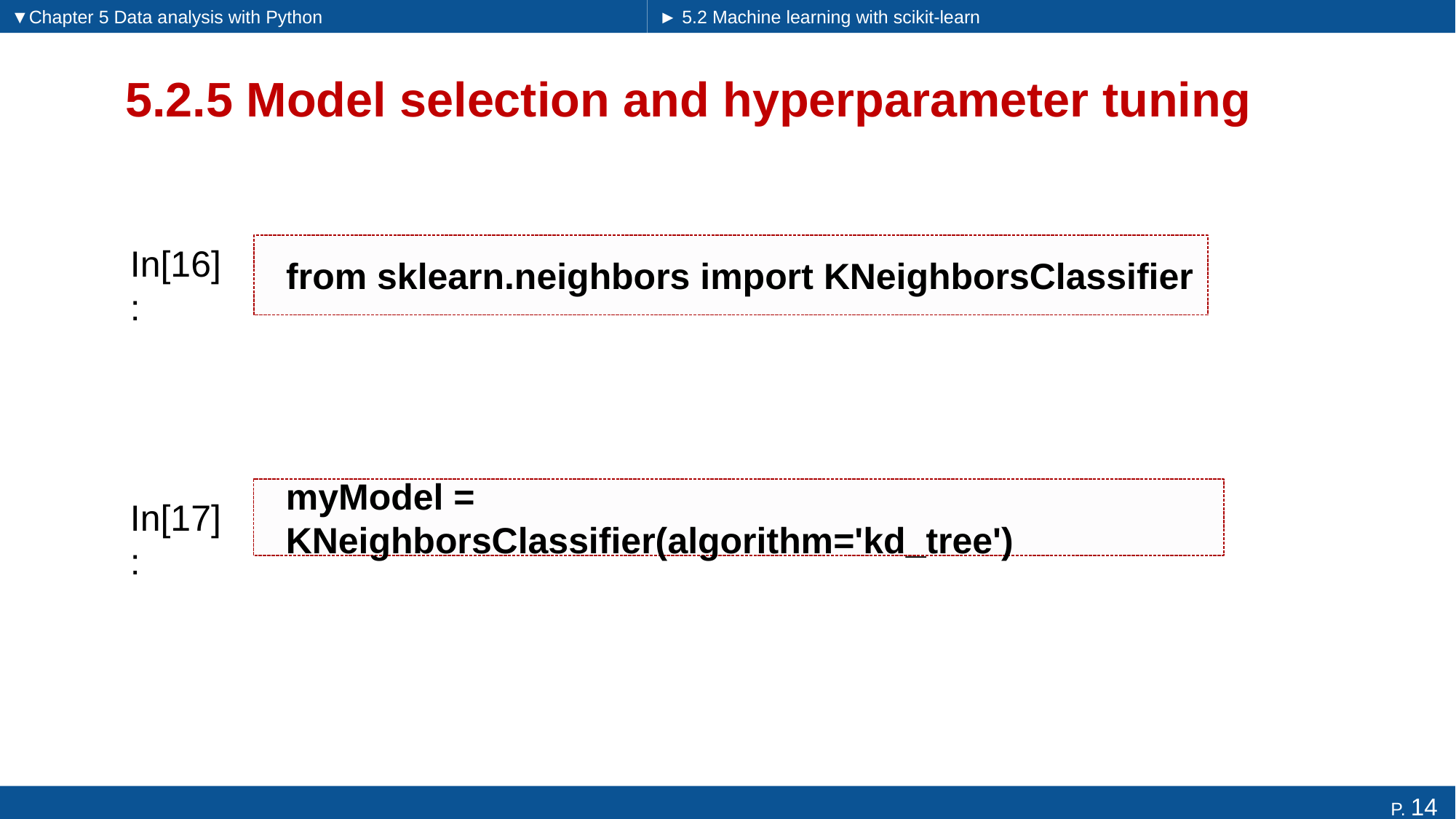

▼Chapter 5 Data analysis with Python
► 5.2 Machine learning with scikit-learn
# 5.2.5 Model selection and hyperparameter tuning
from sklearn.neighbors import KNeighborsClassifier
In[16]:
myModel = KNeighborsClassifier(algorithm='kd_tree')
In[17]: